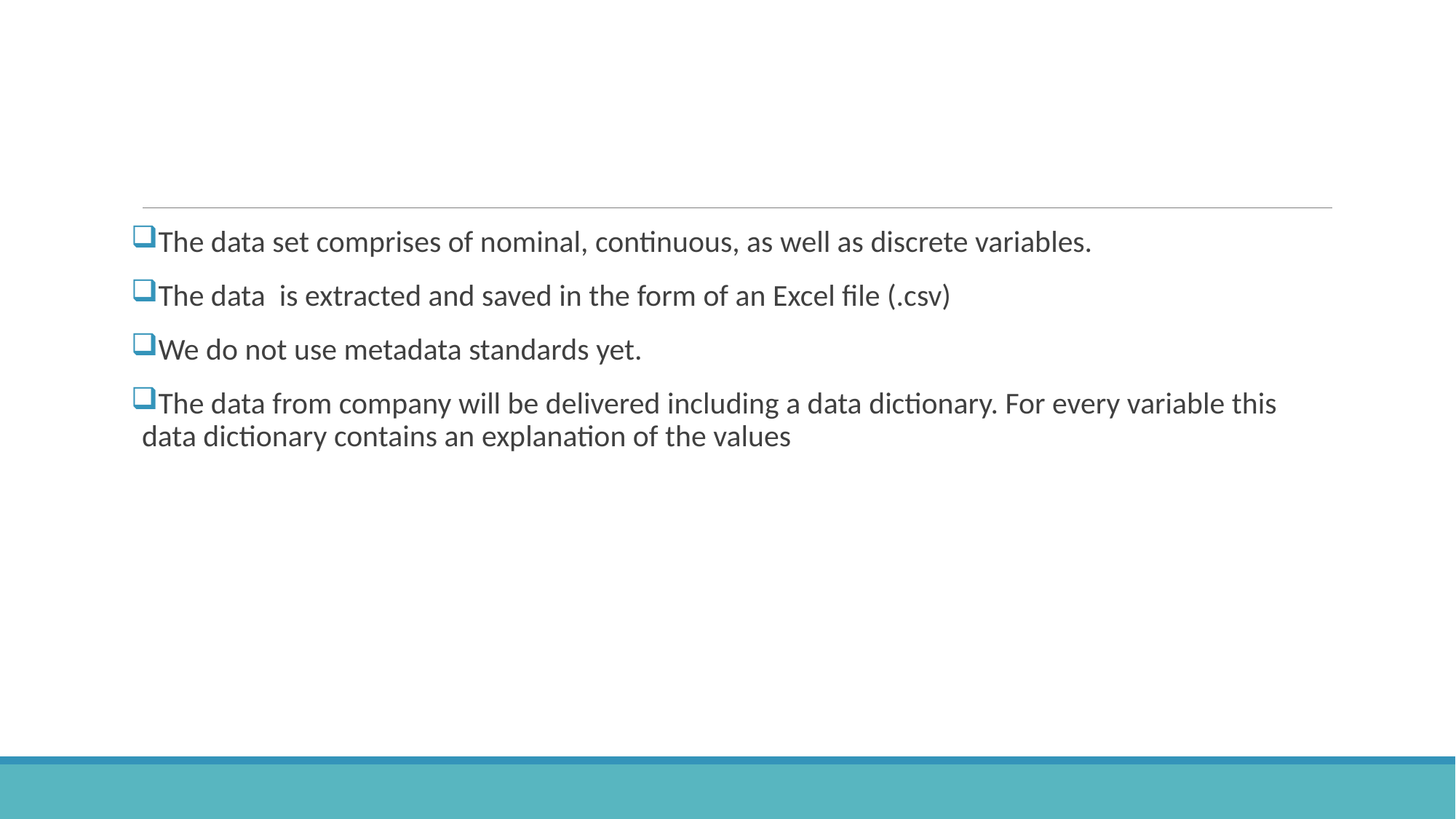

The data set comprises of nominal, continuous, as well as discrete variables.
The data  is extracted and saved in the form of an Excel file (.csv)
We do not use metadata standards yet.
The data from company will be delivered including a data dictionary. For every variable this data dictionary contains an explanation of the values